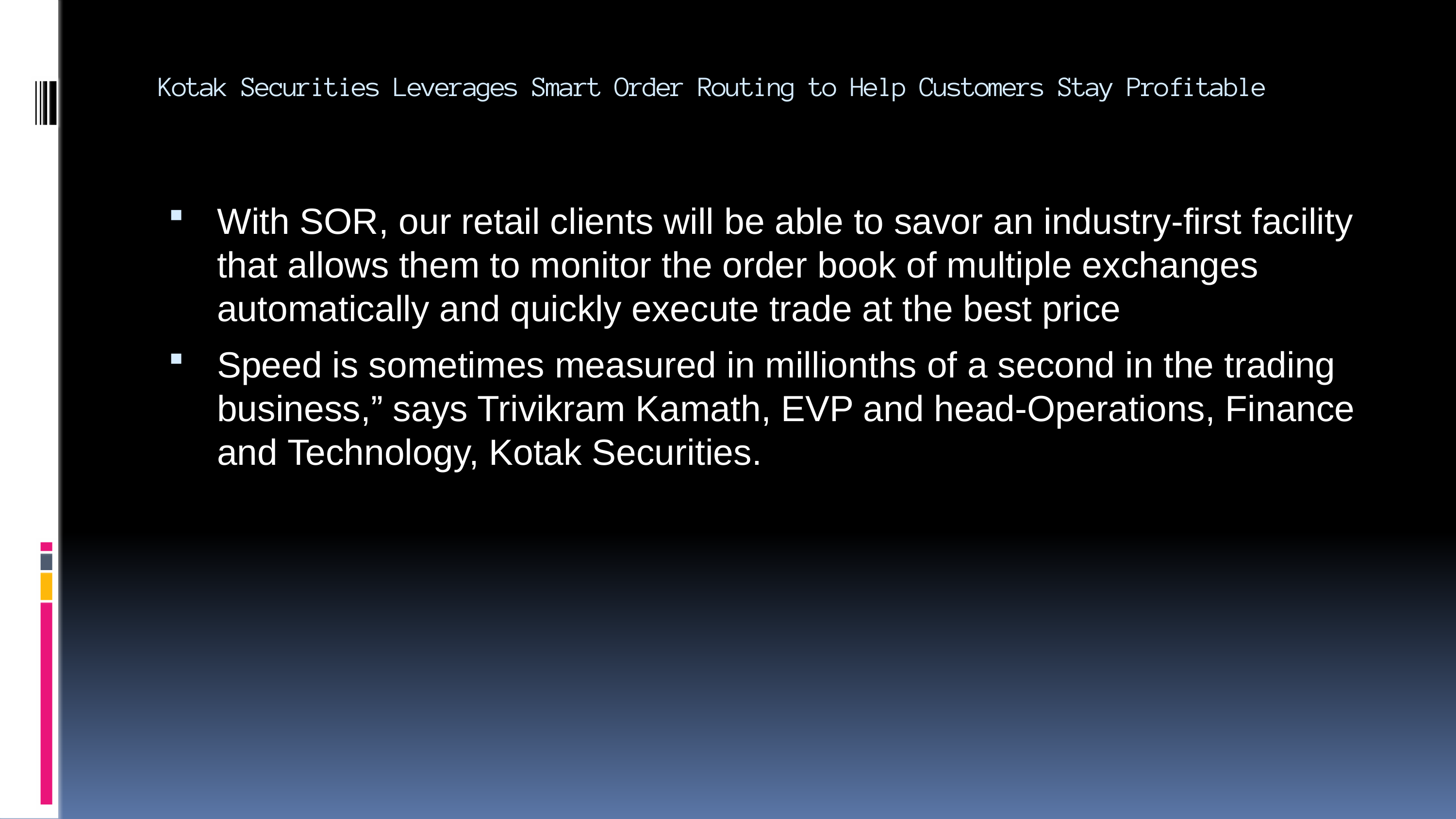

# Kotak Securities Leverages Smart Order Routing to Help Customers Stay Profitable
With SOR, our retail clients will be able to savor an industry-first facility that allows them to monitor the order book of multiple exchanges automatically and quickly execute trade at the best price
Speed is sometimes measured in millionths of a second in the trading business,” says Trivikram Kamath, EVP and head-Operations, Finance and Technology, Kotak Securities.